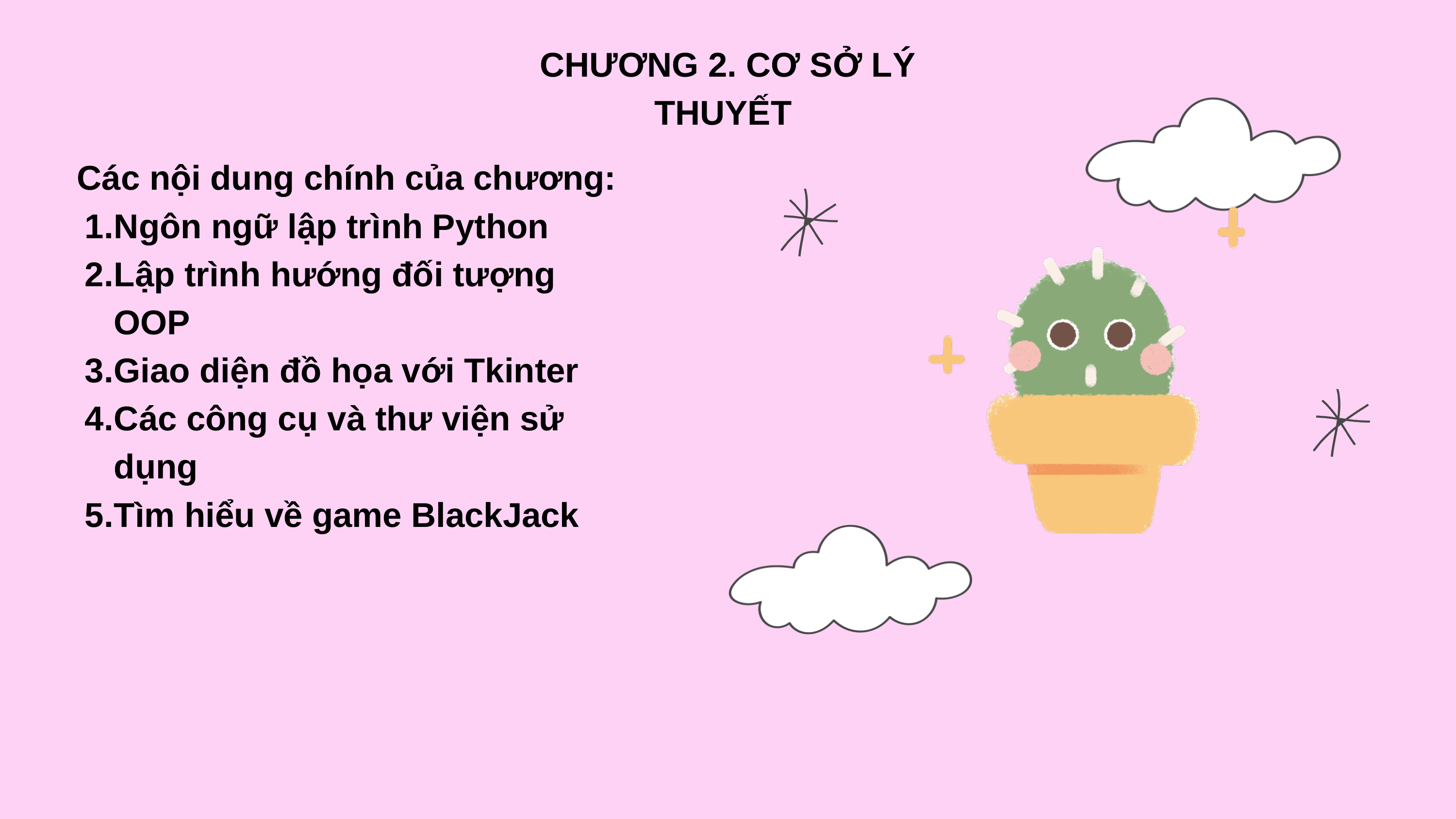

CHƯƠNG 2. CƠ SỞ LÝ THUYẾT

Các nội dung chính của chương:
Ngôn ngữ lập trình Python
Lập trình hướng đối tượng OOP
Giao diện đồ họa với Tkinter
Các công cụ và thư viện sử dụng
Tìm hiểu về game BlackJack